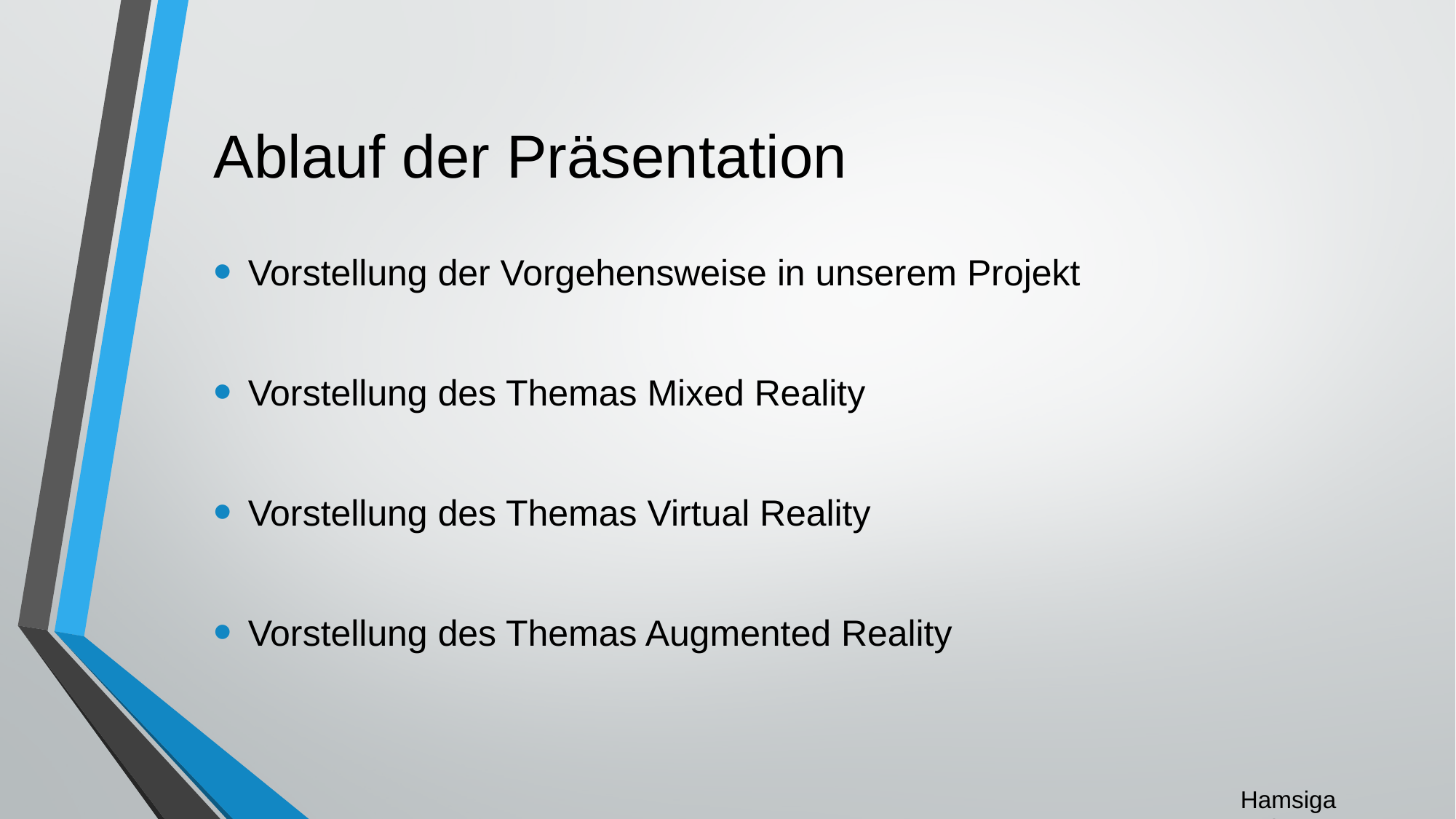

# Ablauf der Präsentation
Vorstellung der Vorgehensweise in unserem Projekt

Vorstellung des Themas Mixed Reality

Vorstellung des Themas Virtual Reality

Vorstellung des Themas Augmented Reality

Hamsiga Rajaratnam